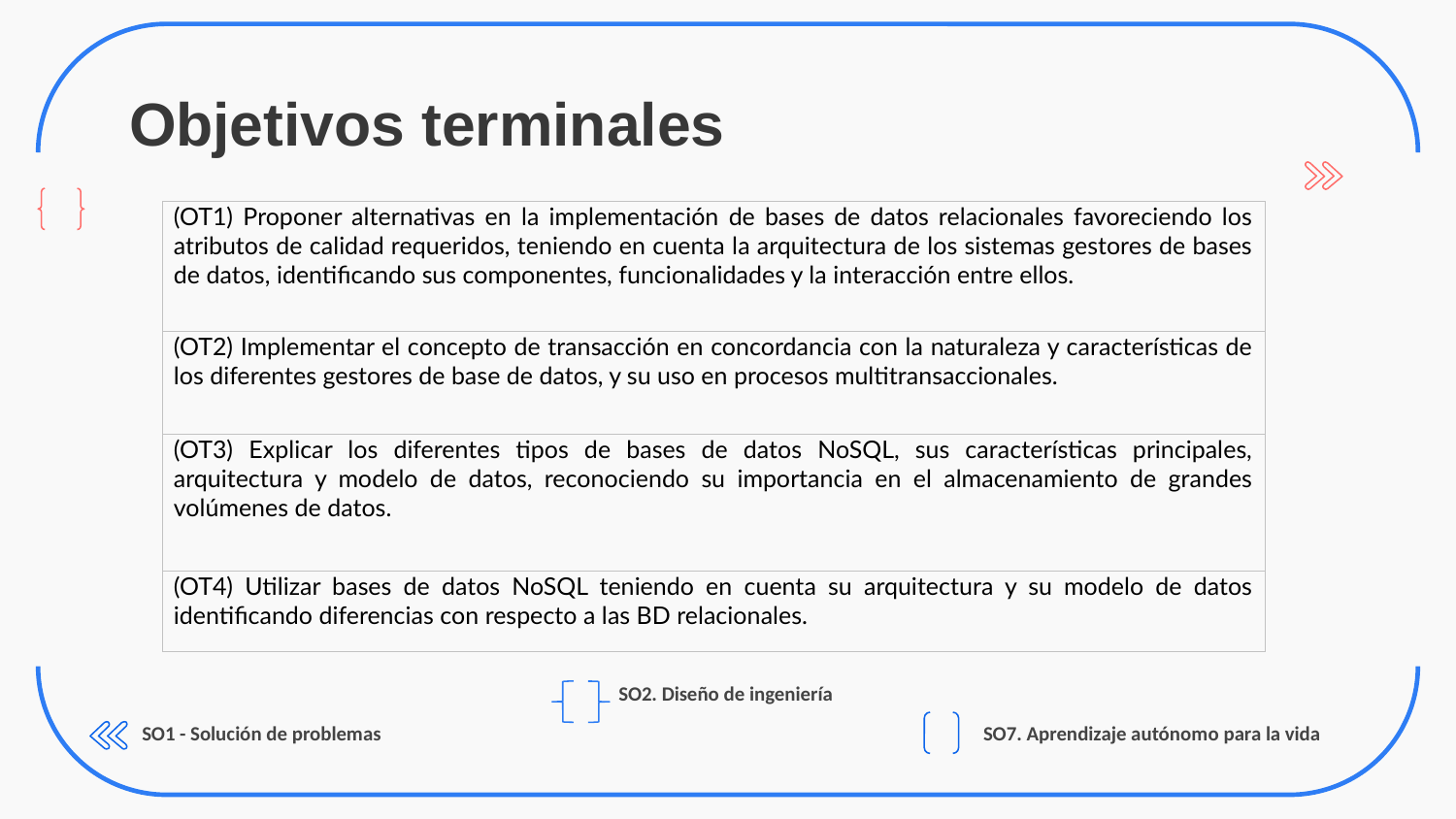

# Objetivos terminales

| (OT1) Proponer alternativas en la implementación de bases de datos relacionales favoreciendo los atributos de calidad requeridos, teniendo en cuenta la arquitectura de los sistemas gestores de bases de datos, identificando sus componentes, funcionalidades y la interacción entre ellos. |
| --- |
| (OT2) Implementar el concepto de transacción en concordancia con la naturaleza y características de los diferentes gestores de base de datos, y su uso en procesos multitransaccionales. |
| (OT3) Explicar los diferentes tipos de bases de datos NoSQL, sus características principales, arquitectura y modelo de datos, reconociendo su importancia en el almacenamiento de grandes volúmenes de datos. |
| (OT4) Utilizar bases de datos NoSQL teniendo en cuenta su arquitectura y su modelo de datos identificando diferencias con respecto a las BD relacionales. |
SO2. Diseño de ingeniería

SO1 - Solución de problemas
SO7. Aprendizaje autónomo para la vida